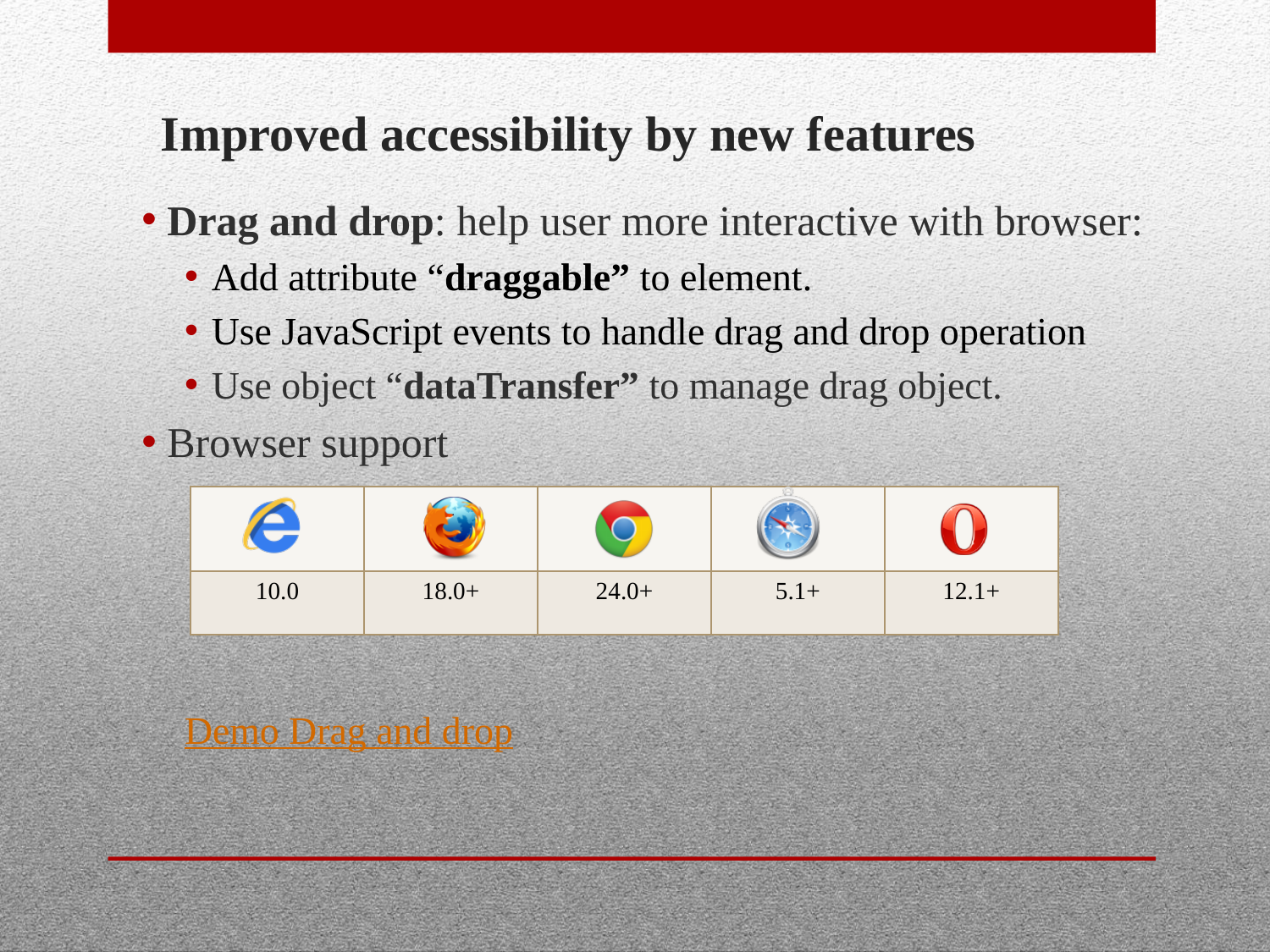

# Improved accessibility by new features
Drag and drop: help user more interactive with browser:
Add attribute “draggable” to element.
Use JavaScript events to handle drag and drop operation
Use object “dataTransfer” to manage drag object.
Browser support

Demo Drag and drop

|  |  |  |  |  |
| --- | --- | --- | --- | --- |
| 10.0 | 18.0+ | 24.0+ | 5.1+ | 12.1+ |